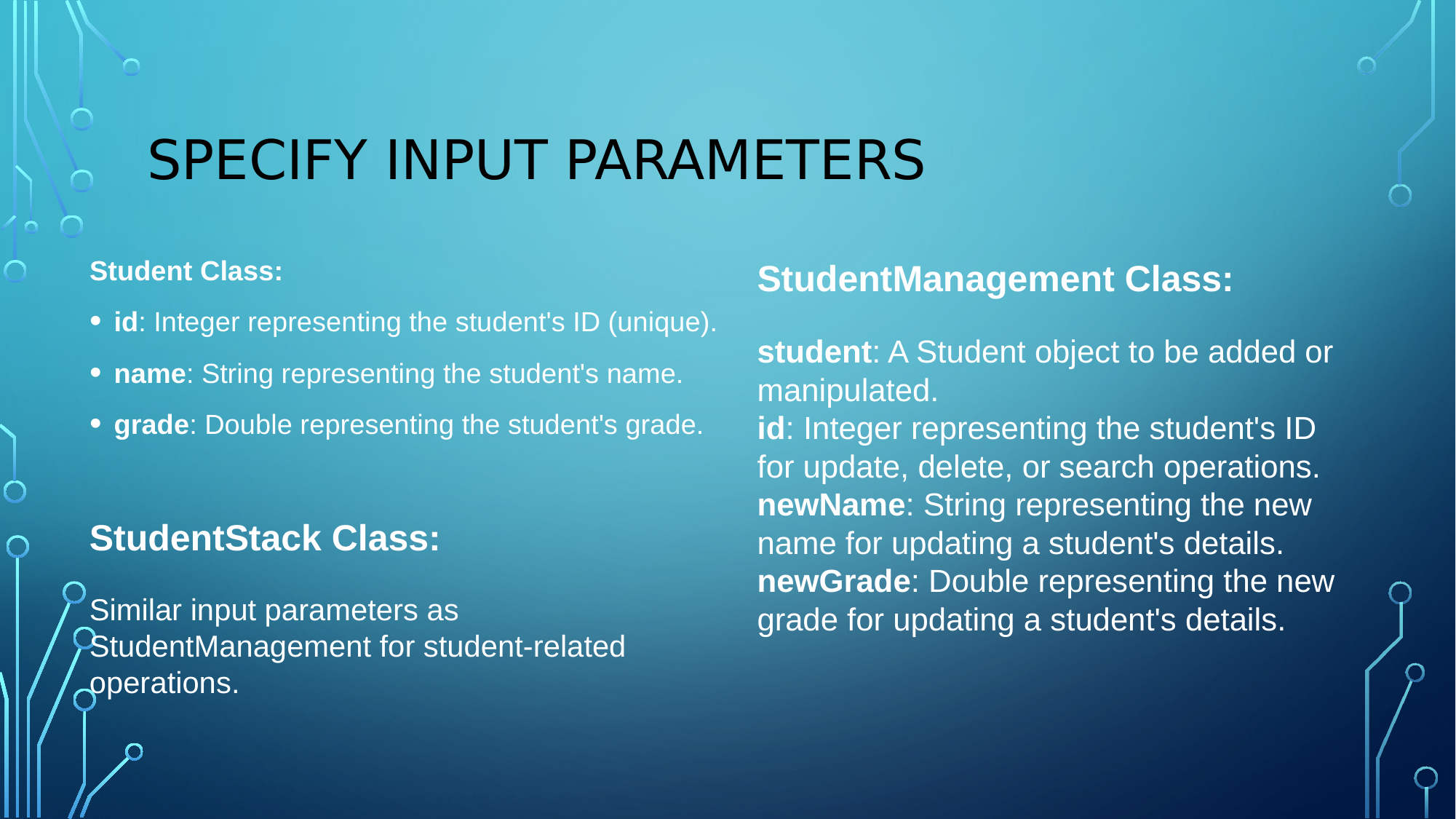

# Specify Input Parameters
Student Class:
id: Integer representing the student's ID (unique).
name: String representing the student's name.
grade: Double representing the student's grade.

StudentManagement Class:

student: A Student object to be added or manipulated.
id: Integer representing the student's ID for update, delete, or search operations.
newName: String representing the new name for updating a student's details.
newGrade: Double representing the new grade for updating a student's details.
StudentStack Class:

Similar input parameters as StudentManagement for student-related operations.